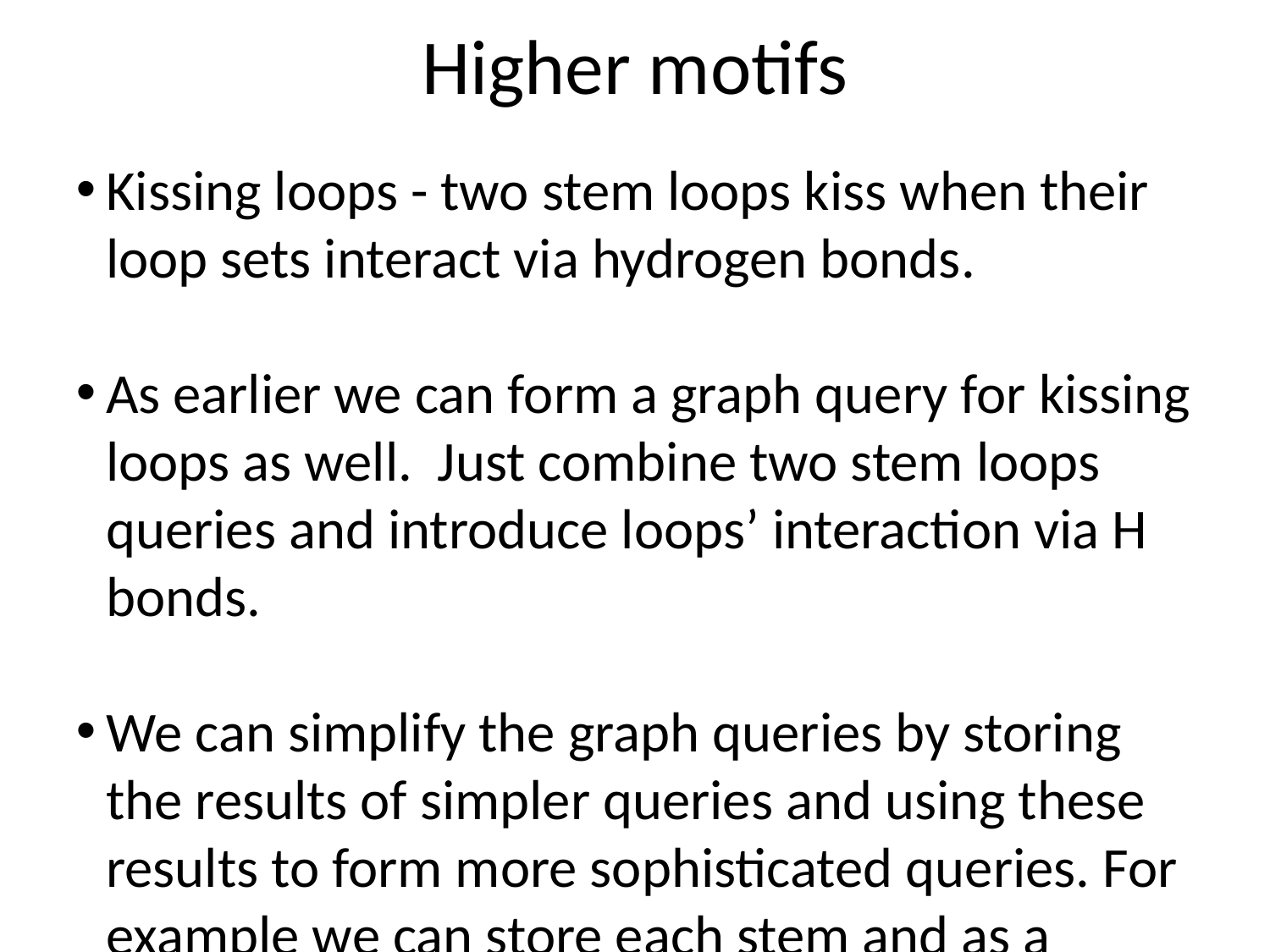

Higher motifs
Kissing loops - two stem loops kiss when their loop sets interact via hydrogen bonds.

As earlier we can form a graph query for kissing loops as well.  Just combine two stem loops queries and introduce loops’ interaction via H bonds.

We can simplify the graph queries by storing the results of simpler queries and using these results to form more sophisticated queries. For example we can store each stem and as a separate node, with edges to the 4 corner nucleotides.